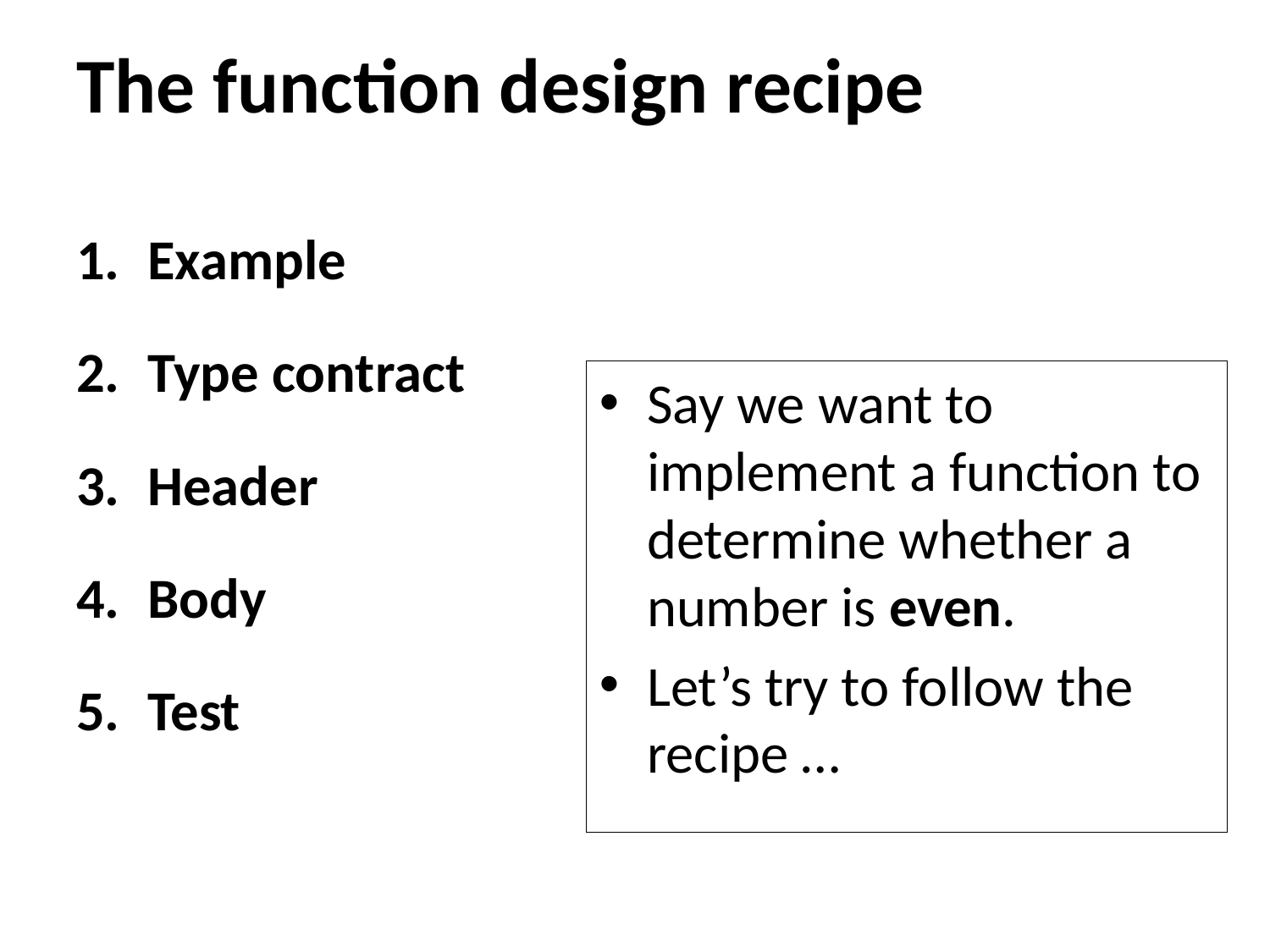

# The function design recipe
Example
Type contract
Header
Body
Test
Say we want to implement a function to determine whether a number is even.
Let’s try to follow the recipe …